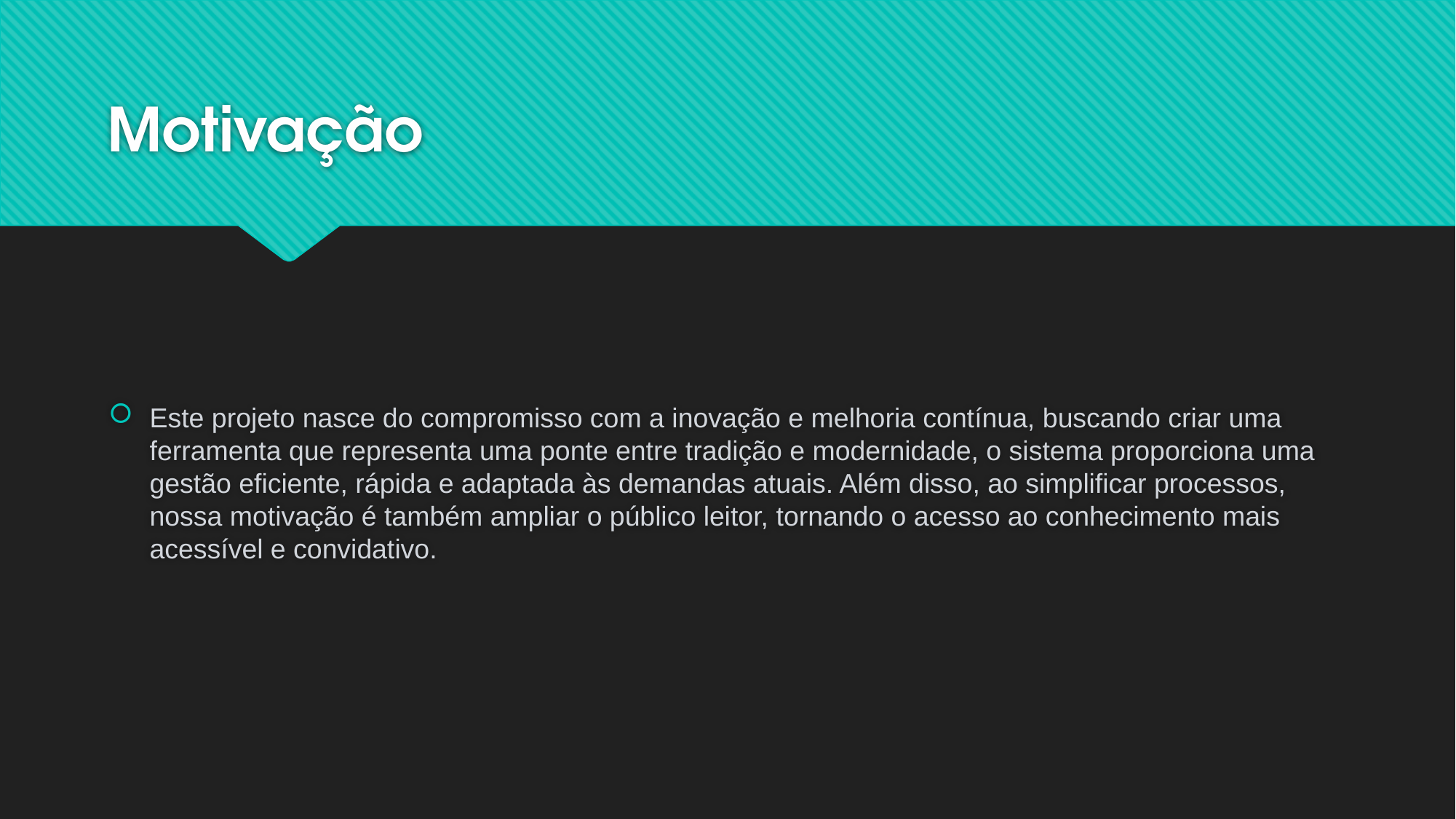

# Motivação
Este projeto nasce do compromisso com a inovação e melhoria contínua, buscando criar uma ferramenta que representa uma ponte entre tradição e modernidade, o sistema proporciona uma gestão eficiente, rápida e adaptada às demandas atuais. Além disso, ao simplificar processos, nossa motivação é também ampliar o público leitor, tornando o acesso ao conhecimento mais acessível e convidativo.